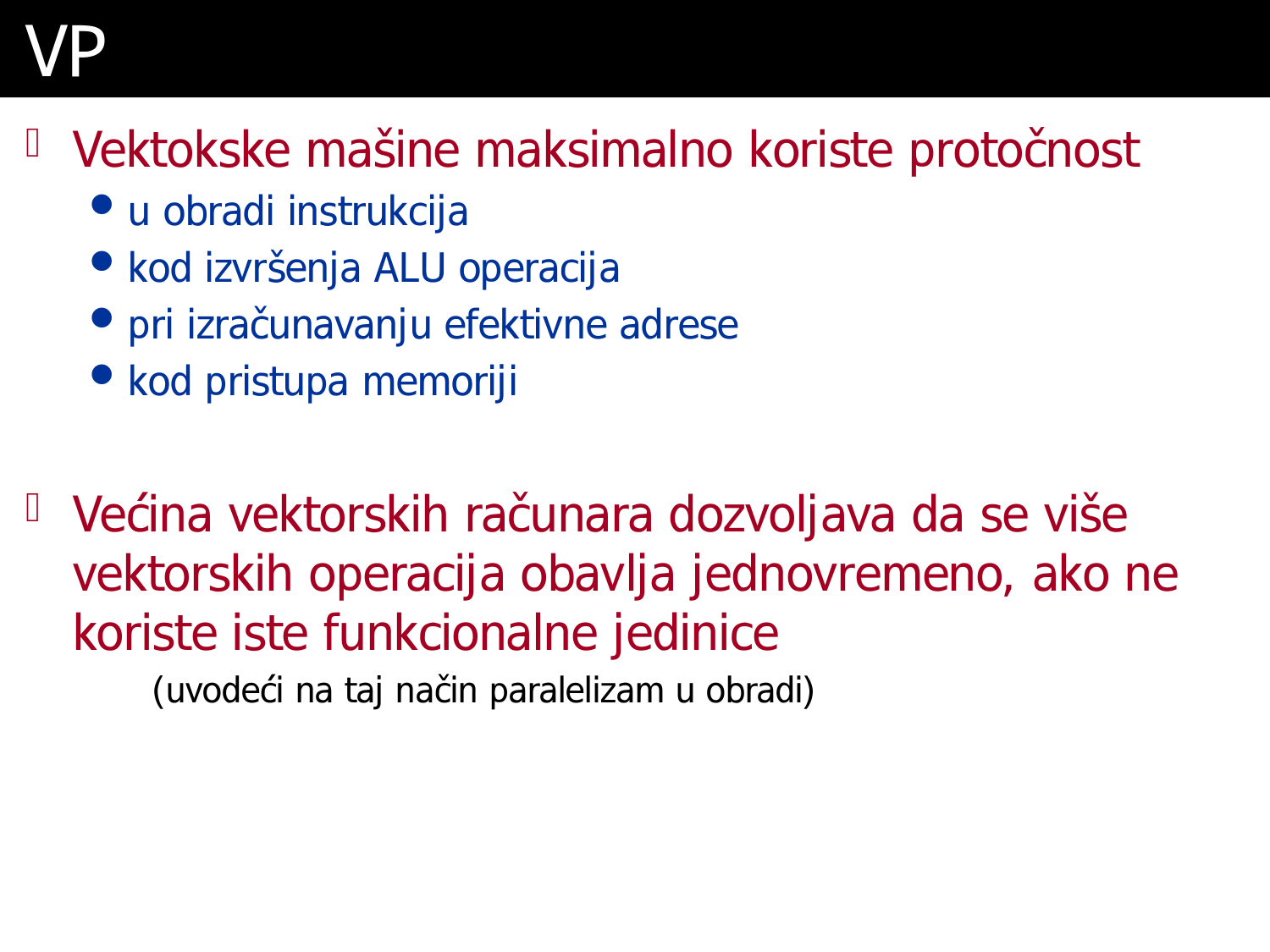

# VP
Vektokske mašine maksimalno koriste protočnost
u obradi instrukcija
kod izvršenja ALU operacija
pri izračunavanju efektivne adrese
kod pristupa memoriji

Većina vektorskih računara dozvoljava da se više vektorskih operacija obavlja jednovremeno, ako ne koriste iste funkcionalne jedinice
(uvodeći na taj način paralelizam u obradi)